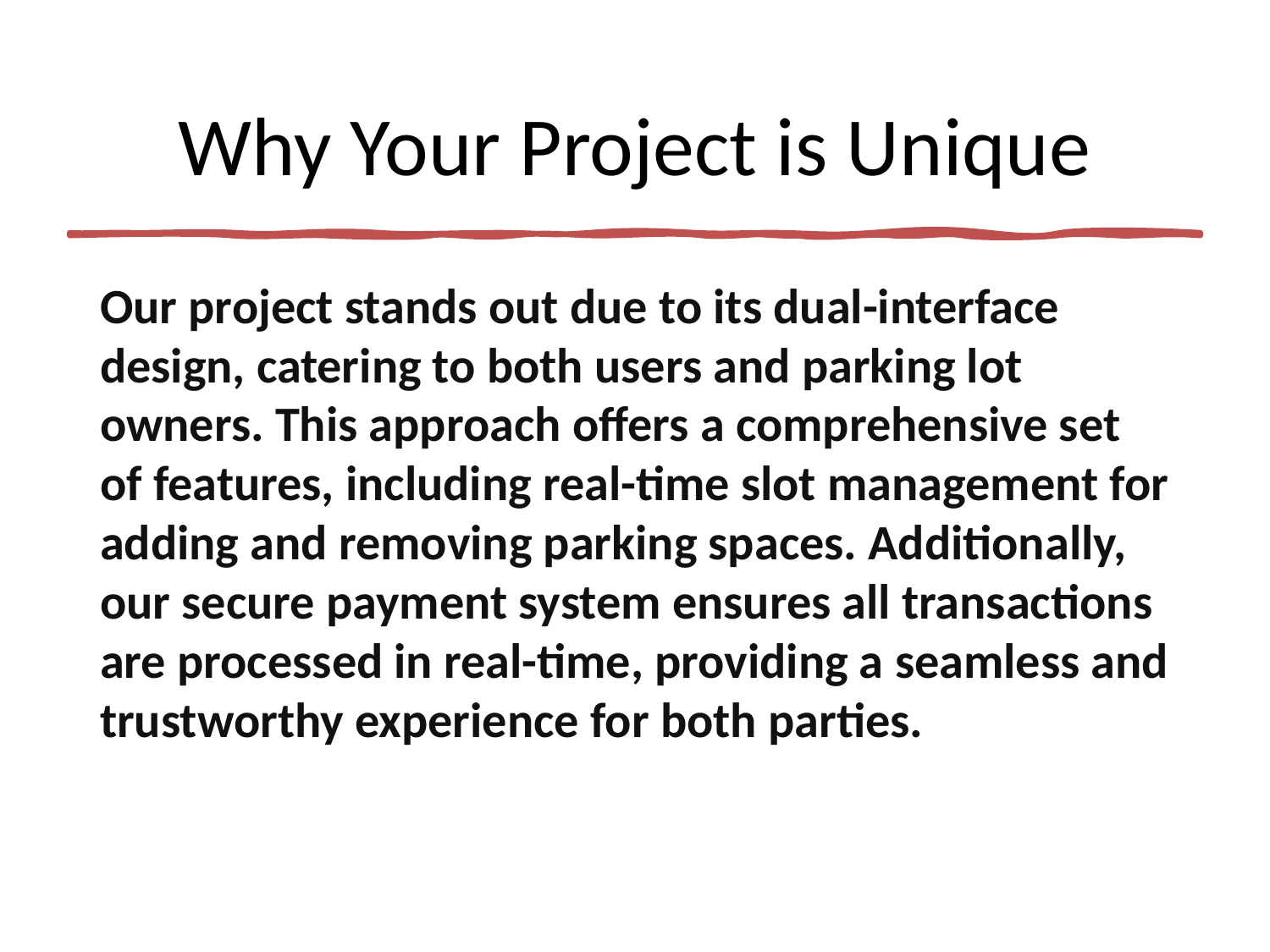

# Why Your Project is Unique

Our project stands out due to its dual-interface design, catering to both users and parking lot owners. This approach offers a comprehensive set of features, including real-time slot management for adding and removing parking spaces. Additionally, our secure payment system ensures all transactions are processed in real-time, providing a seamless and trustworthy experience for both parties.